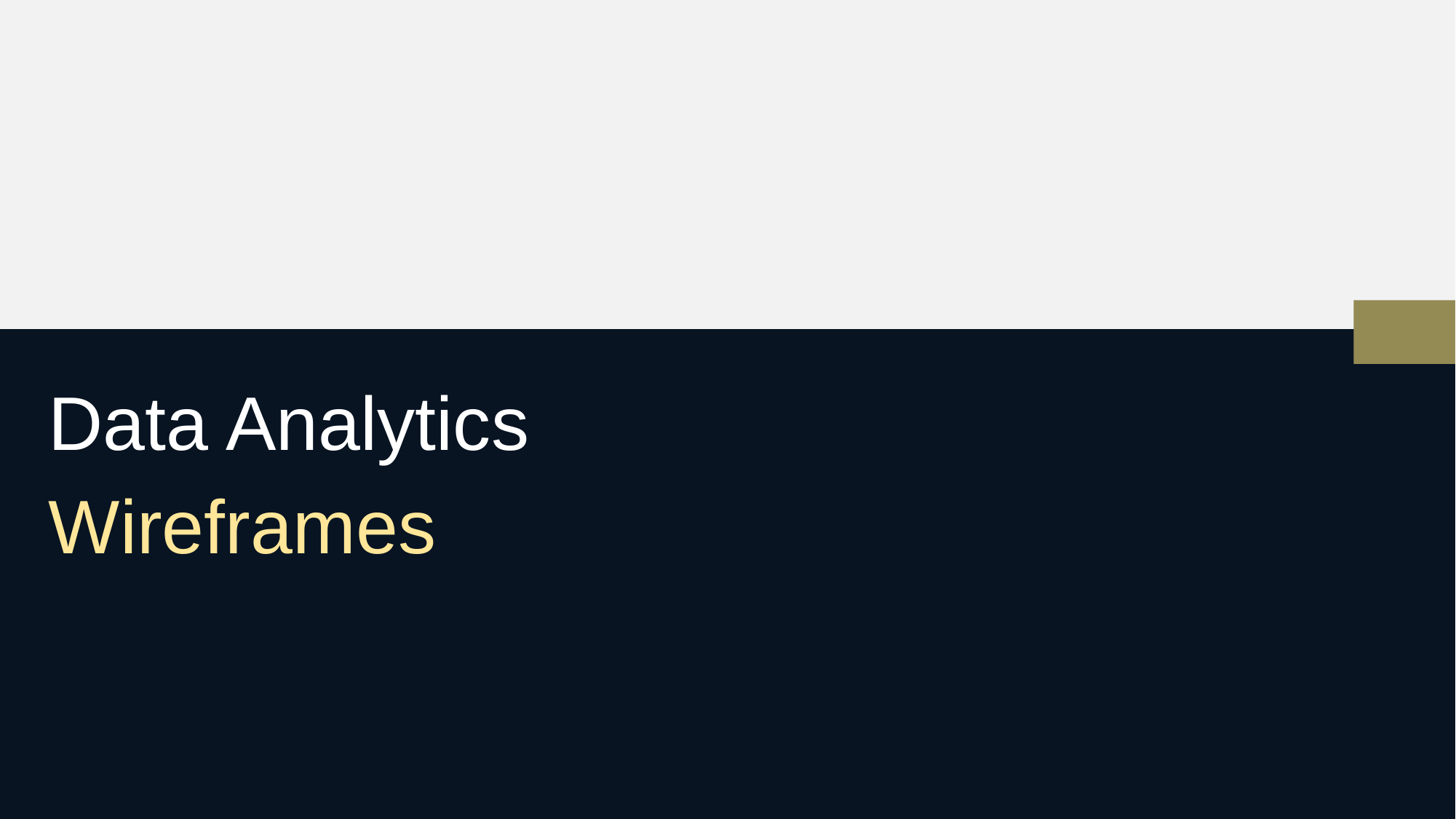

Data Analytics
Wireframes
Shrikesh Pattni as of 08/2022